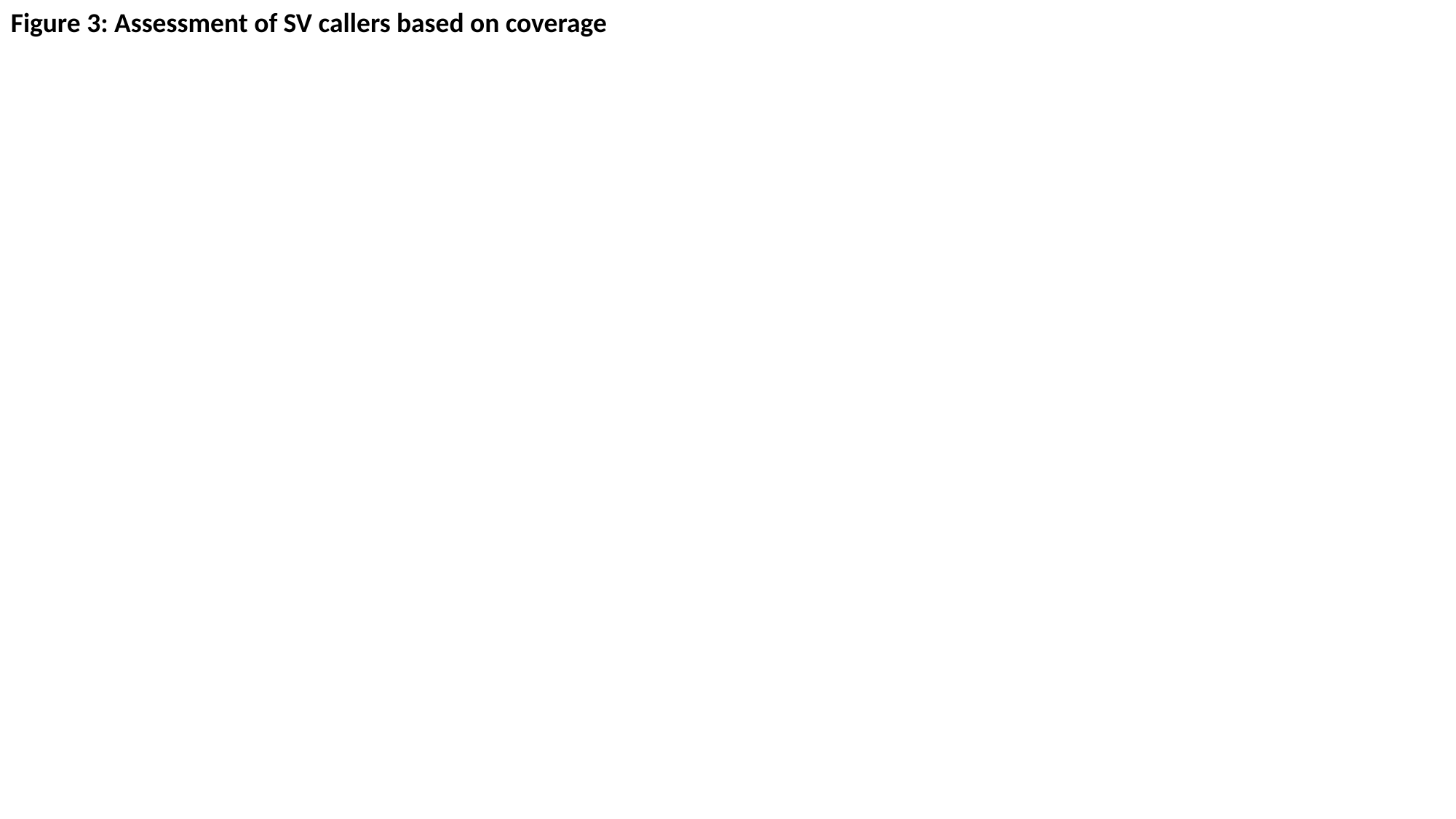

Figure 3: Assessment of SV callers based on coverage